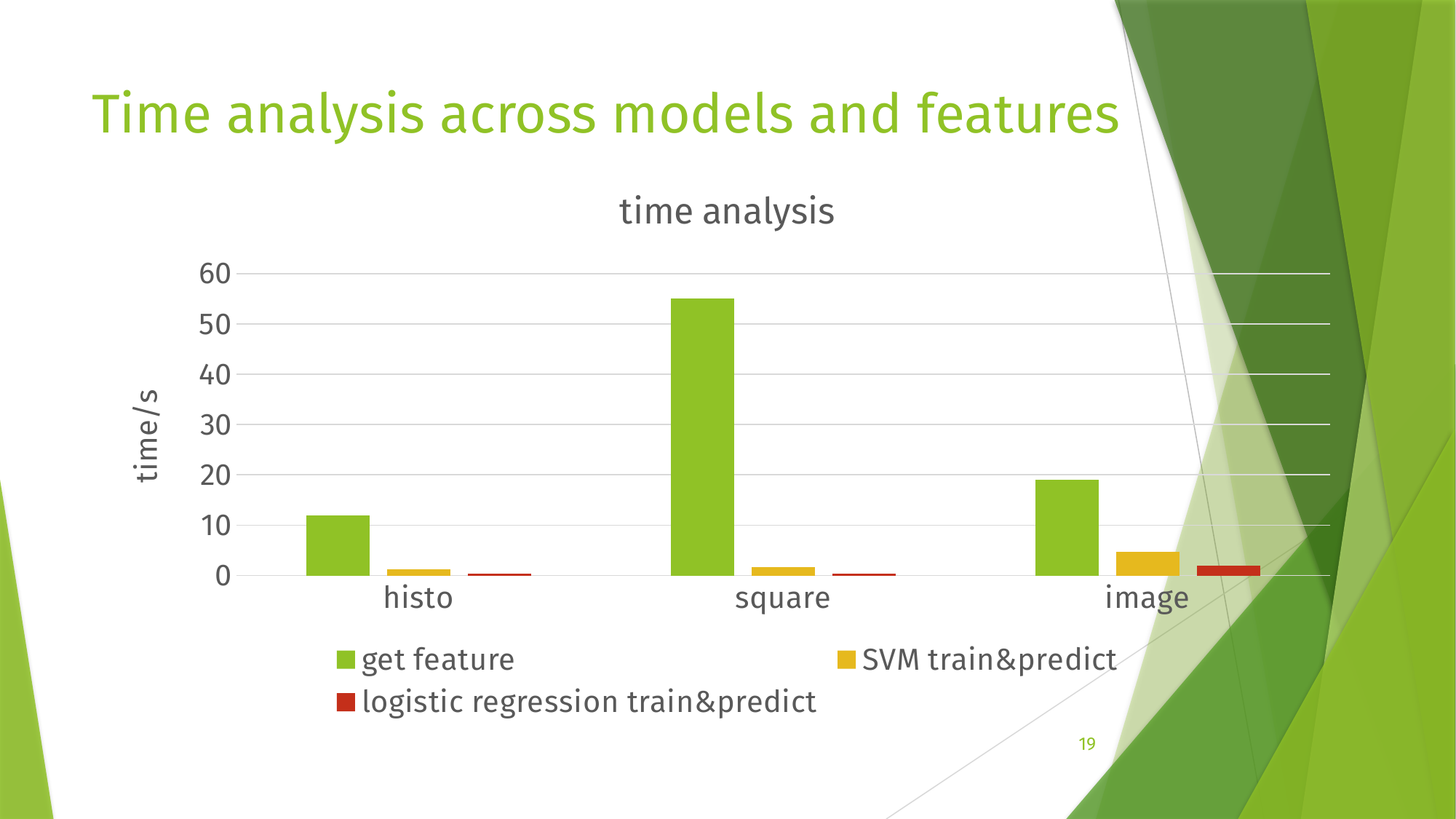

# Time analysis across models and features

### Chart: time analysis

| Category | get feature | SVM train&predict | logistic regression train&predict |
|---|---|---|---|
| histo | 12.0 | 1.2 | 0.41 |
| square | 55.0 | 1.61 | 0.42 |
| image | 19.0 | 4.71 | 1.89 |
19